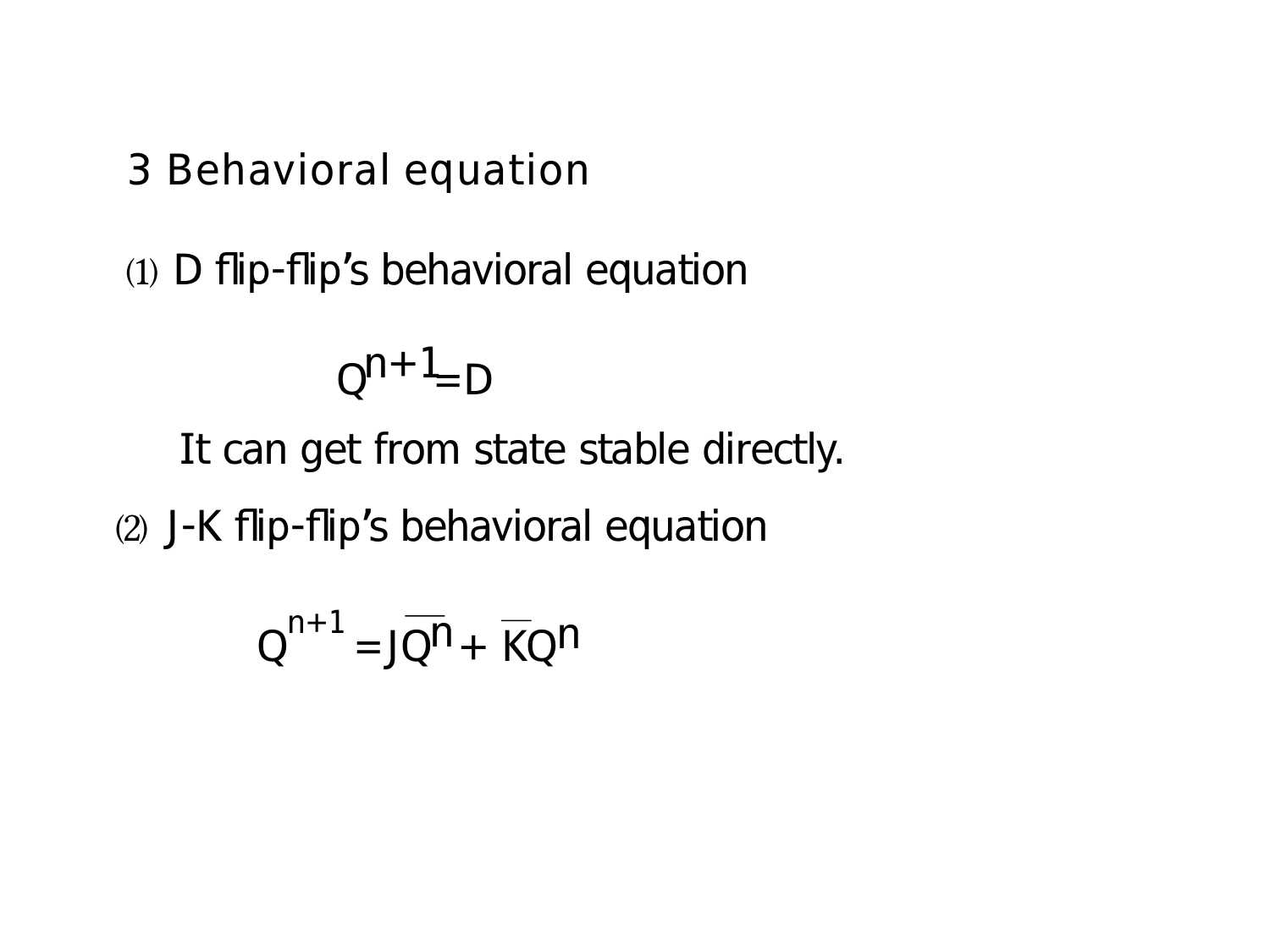

3 Behavioral equation
⑴ D flip-flip’s behavioral equation
n+1
Q     =D
It can get from state stable directly.
⑵ J-K flip-flip’s behavioral equation
n+1
n
n
Q     =JQ  + KQ